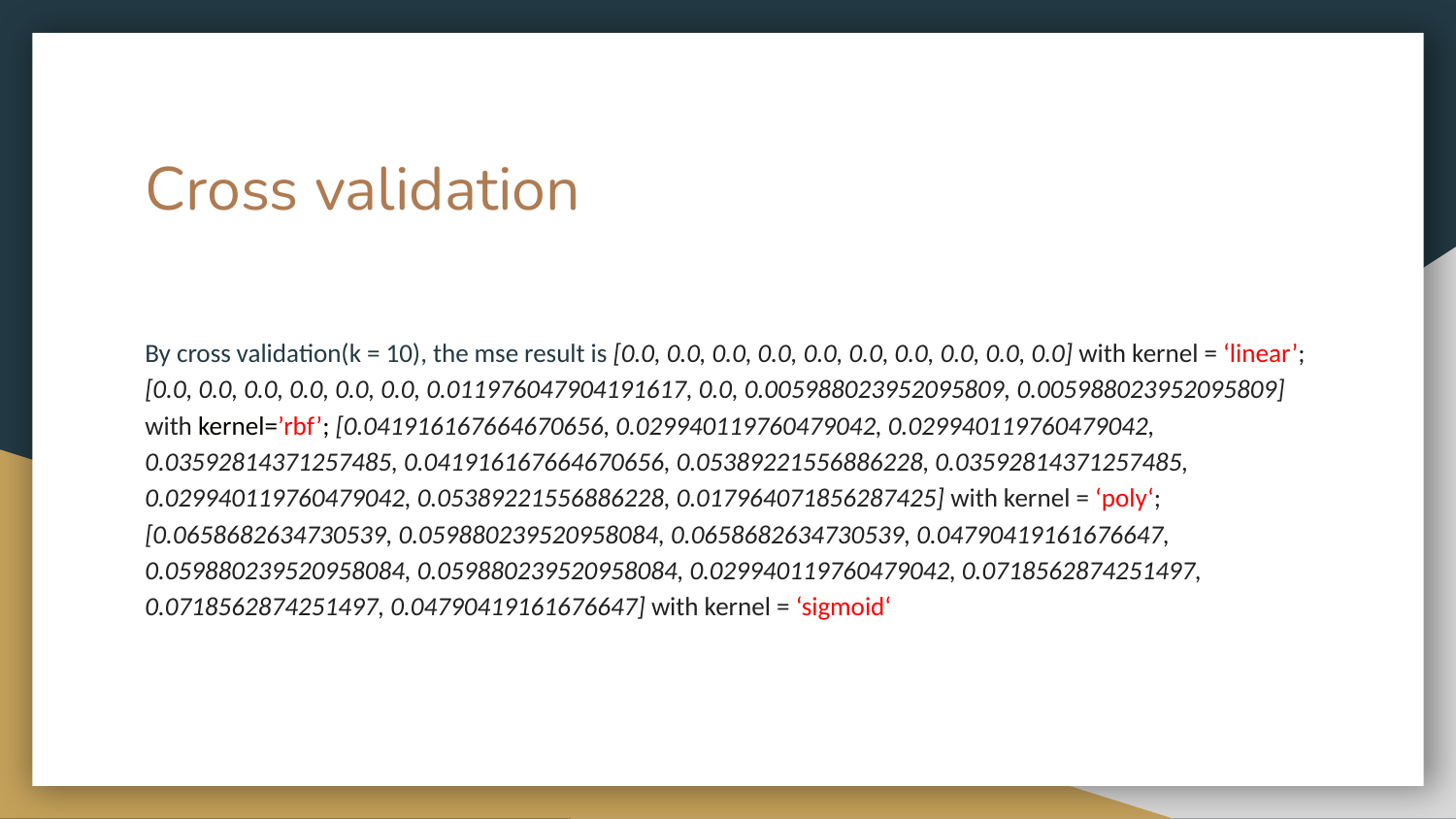

# Cross validation
By cross validation(k = 10), the mse result is [0.0, 0.0, 0.0, 0.0, 0.0, 0.0, 0.0, 0.0, 0.0, 0.0] with kernel = ‘linear’; [0.0, 0.0, 0.0, 0.0, 0.0, 0.0, 0.011976047904191617, 0.0, 0.005988023952095809, 0.005988023952095809] with kernel=’rbf’; [0.041916167664670656, 0.029940119760479042, 0.029940119760479042, 0.03592814371257485, 0.041916167664670656, 0.05389221556886228, 0.03592814371257485, 0.029940119760479042, 0.05389221556886228, 0.017964071856287425] with kernel = ‘poly‘; [0.0658682634730539, 0.059880239520958084, 0.0658682634730539, 0.04790419161676647, 0.059880239520958084, 0.059880239520958084, 0.029940119760479042, 0.0718562874251497, 0.0718562874251497, 0.04790419161676647] with kernel = ‘sigmoid‘